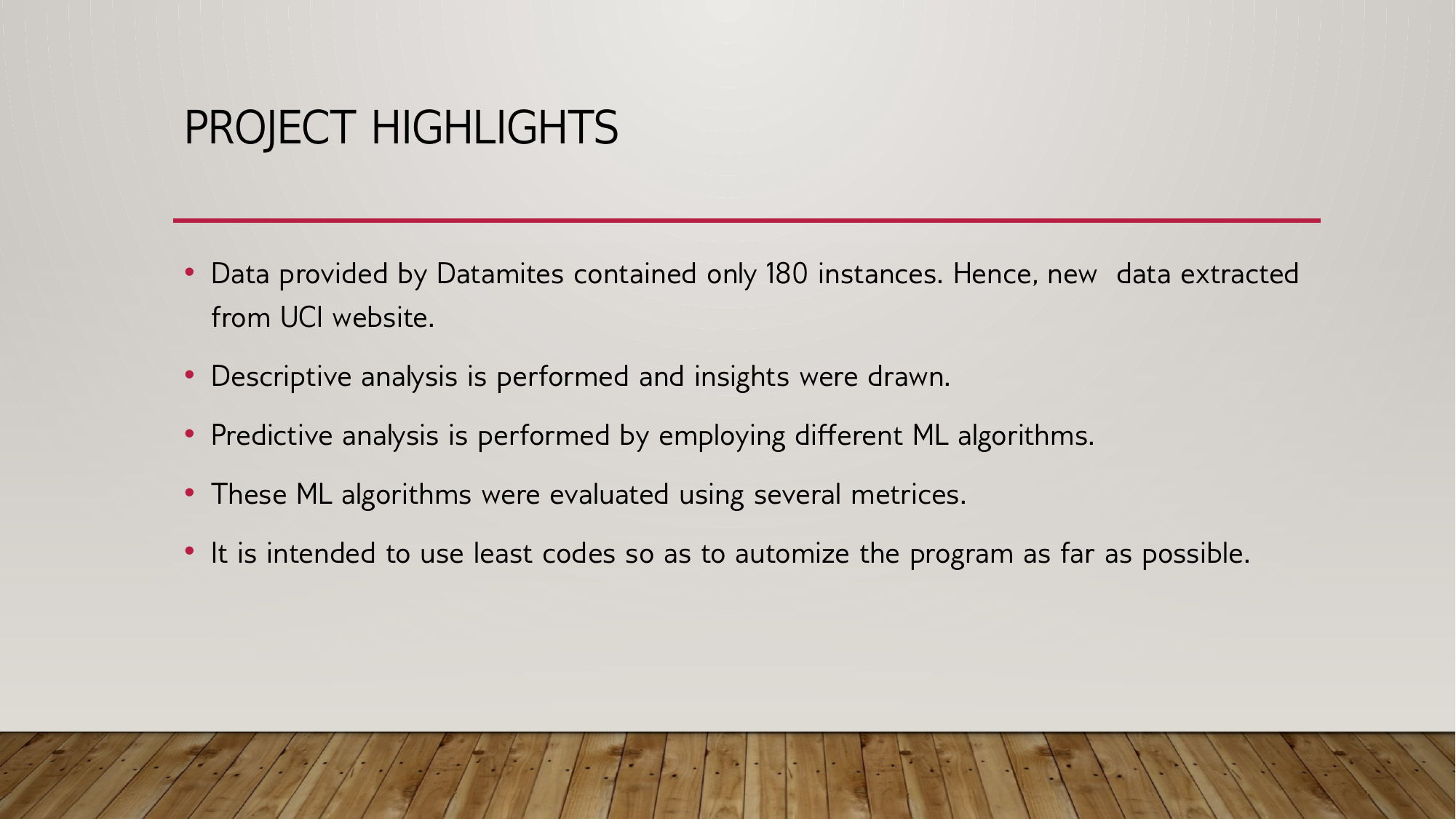

# Project Highlights
Data provided by Datamites contained only 180 instances. Hence, new  data extracted from UCI website.
Descriptive analysis is performed and insights were drawn.
Predictive analysis is performed by employing different ML algorithms.
These ML algorithms were evaluated using several metrices.
It is intended to use least codes so as to automize the program as far as possible.